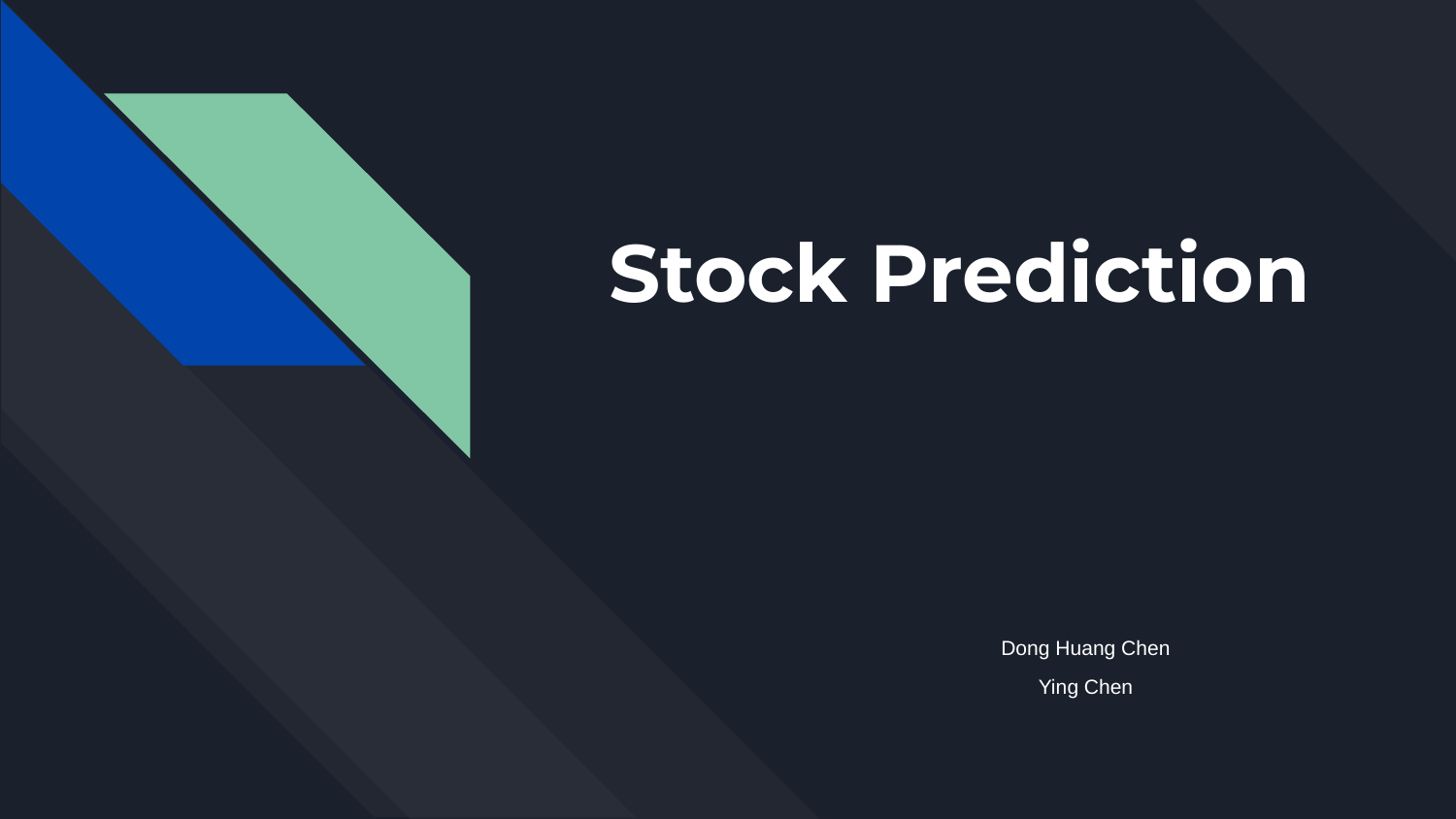

# Stock Prediction
Dong Huang Chen

Ying Chen